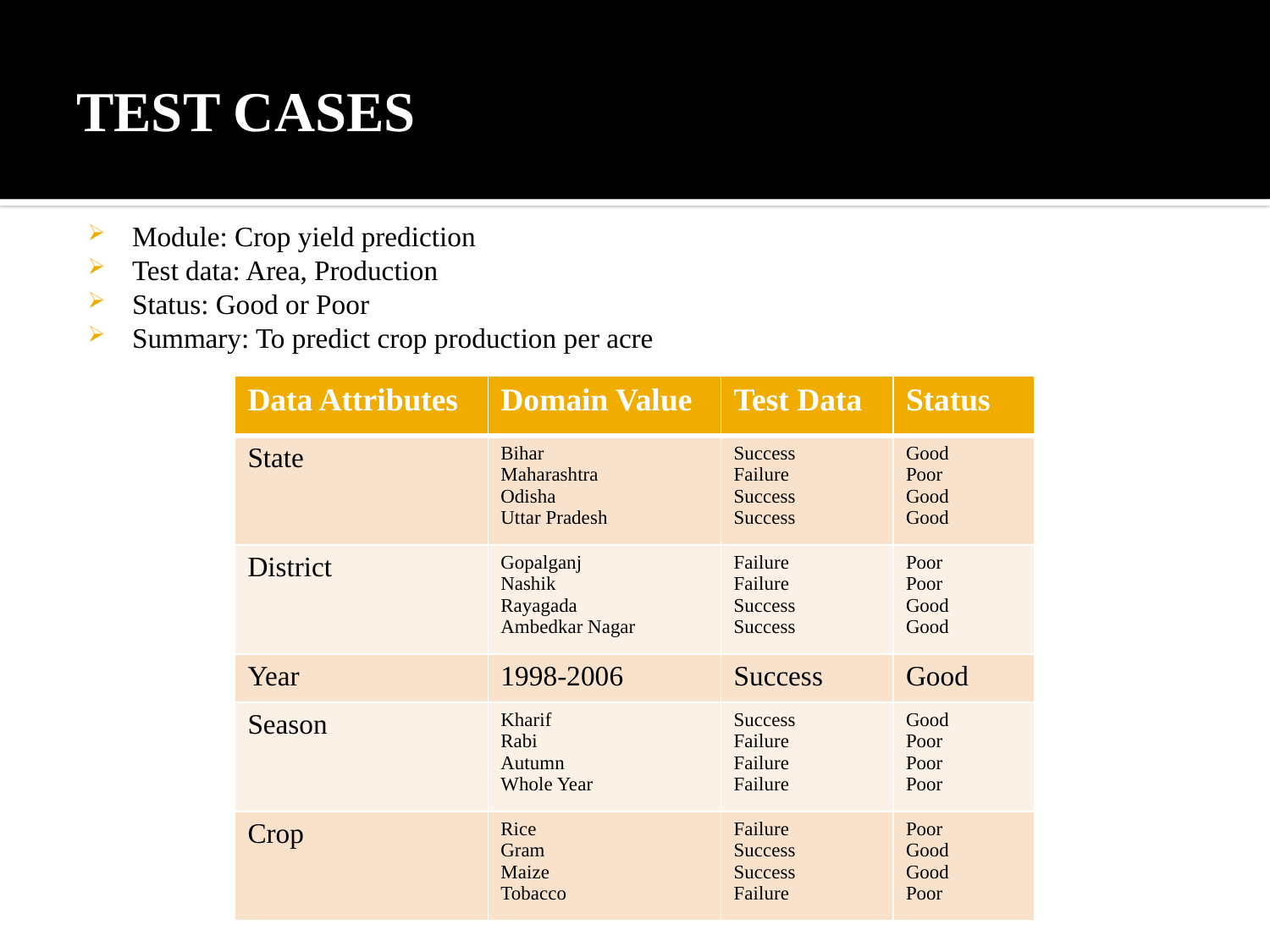

# TEST CASES
Module: Crop yield prediction
Test data: Area, Production
Status: Good or Poor
Summary: To predict crop production per acre

| Data Attributes | Domain Value | Test Data | Status |
| --- | --- | --- | --- |
| State | Bihar Maharashtra Odisha Uttar Pradesh | Success Failure Success Success | Good Poor Good Good |
| District | Gopalganj Nashik Rayagada Ambedkar Nagar | Failure Failure Success Success | Poor Poor Good Good |
| Year | 1998-2006 | Success | Good |
| Season | Kharif Rabi Autumn Whole Year | Success Failure Failure Failure | Good Poor Poor Poor |
| Crop | Rice Gram Maize Tobacco | Failure Success Success Failure | Poor Good Good Poor |